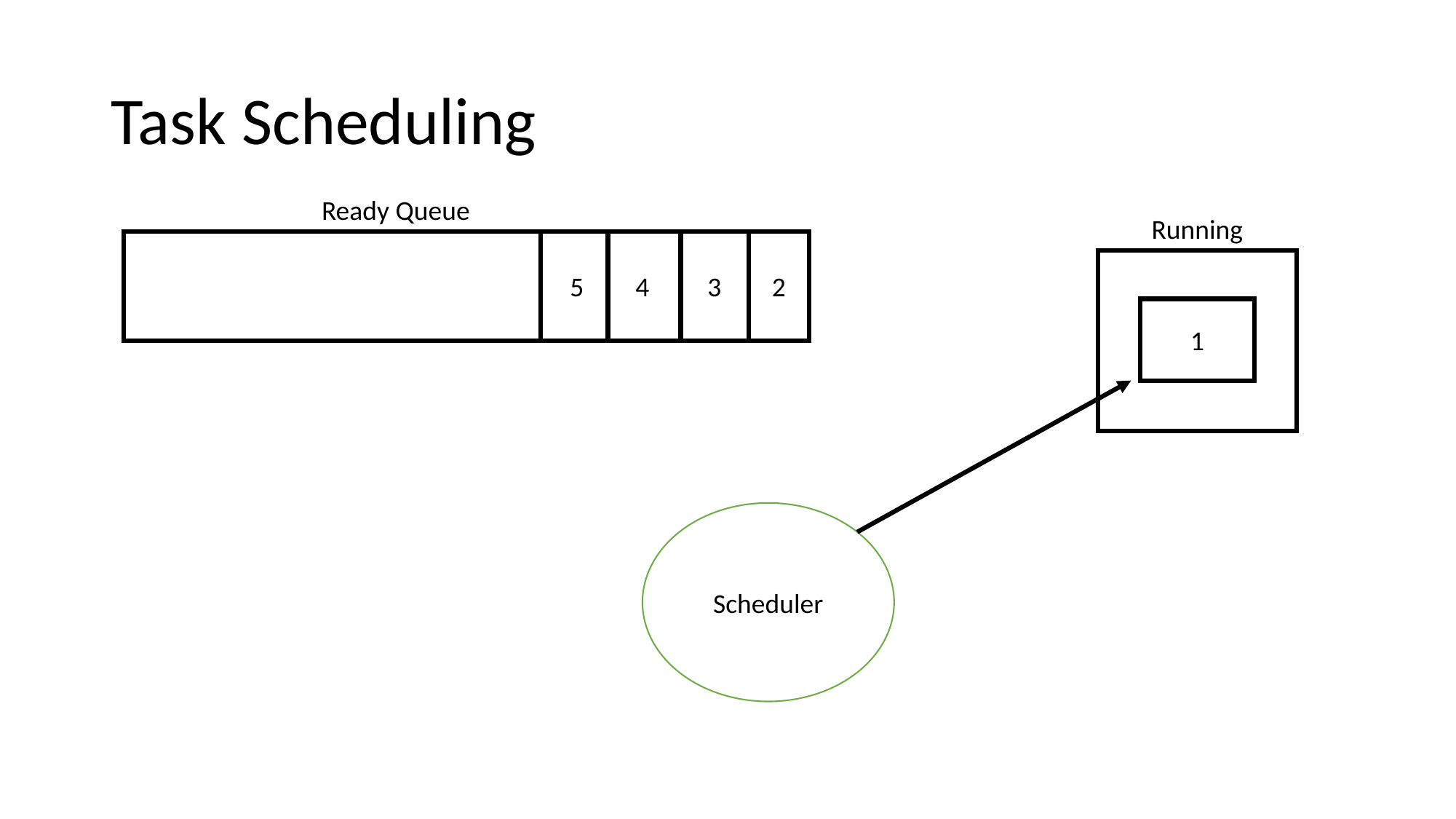

# Task Scheduling
Ready Queue
Running

5
4
3
2
1
Scheduler